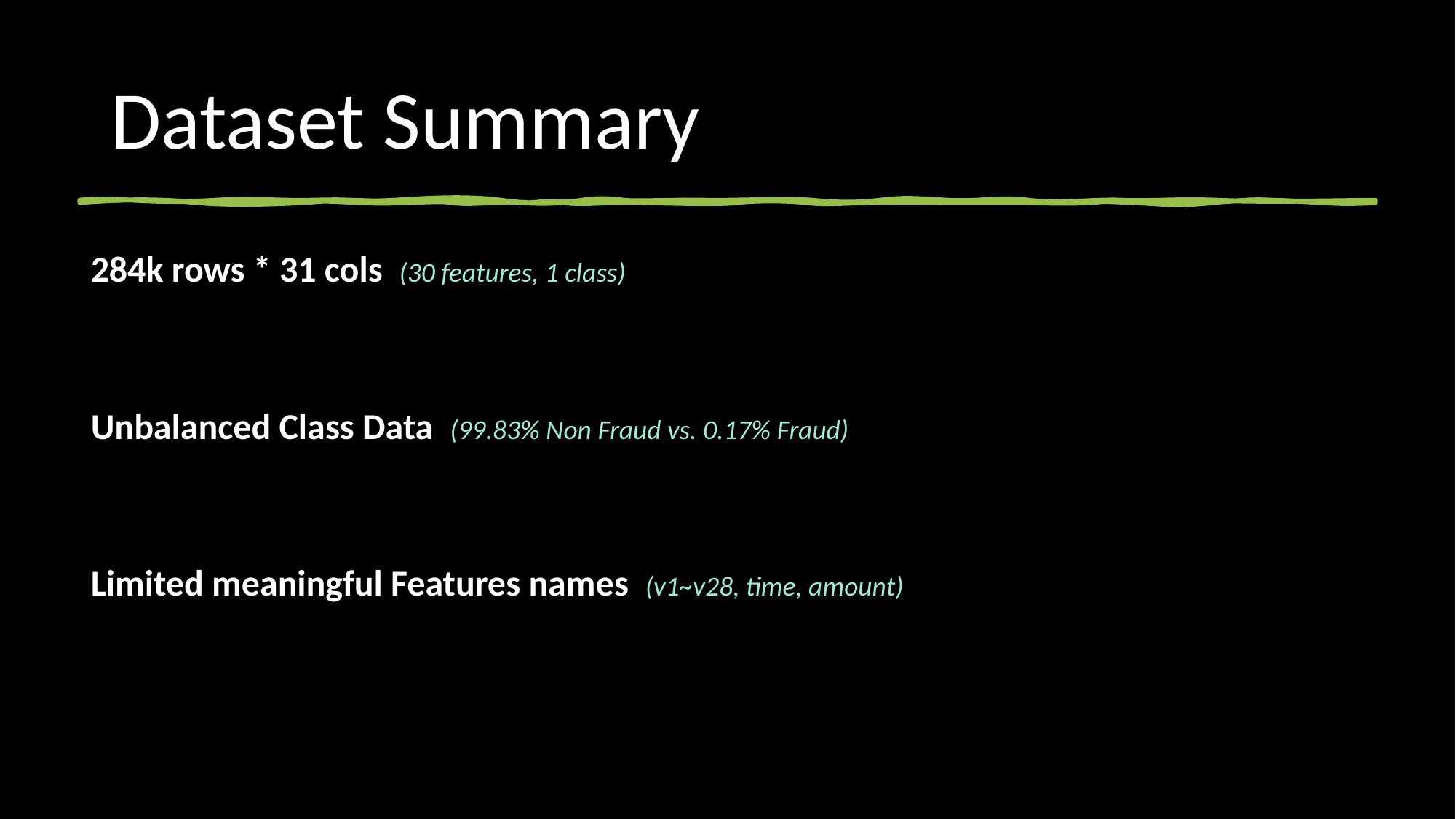

# Dataset Summary

284k rows * 31 cols  (30 features, 1 class)

Unbalanced Class Data  (99.83% Non Fraud vs. 0.17% Fraud)

Limited meaningful Features names  (v1~v28, time, amount)